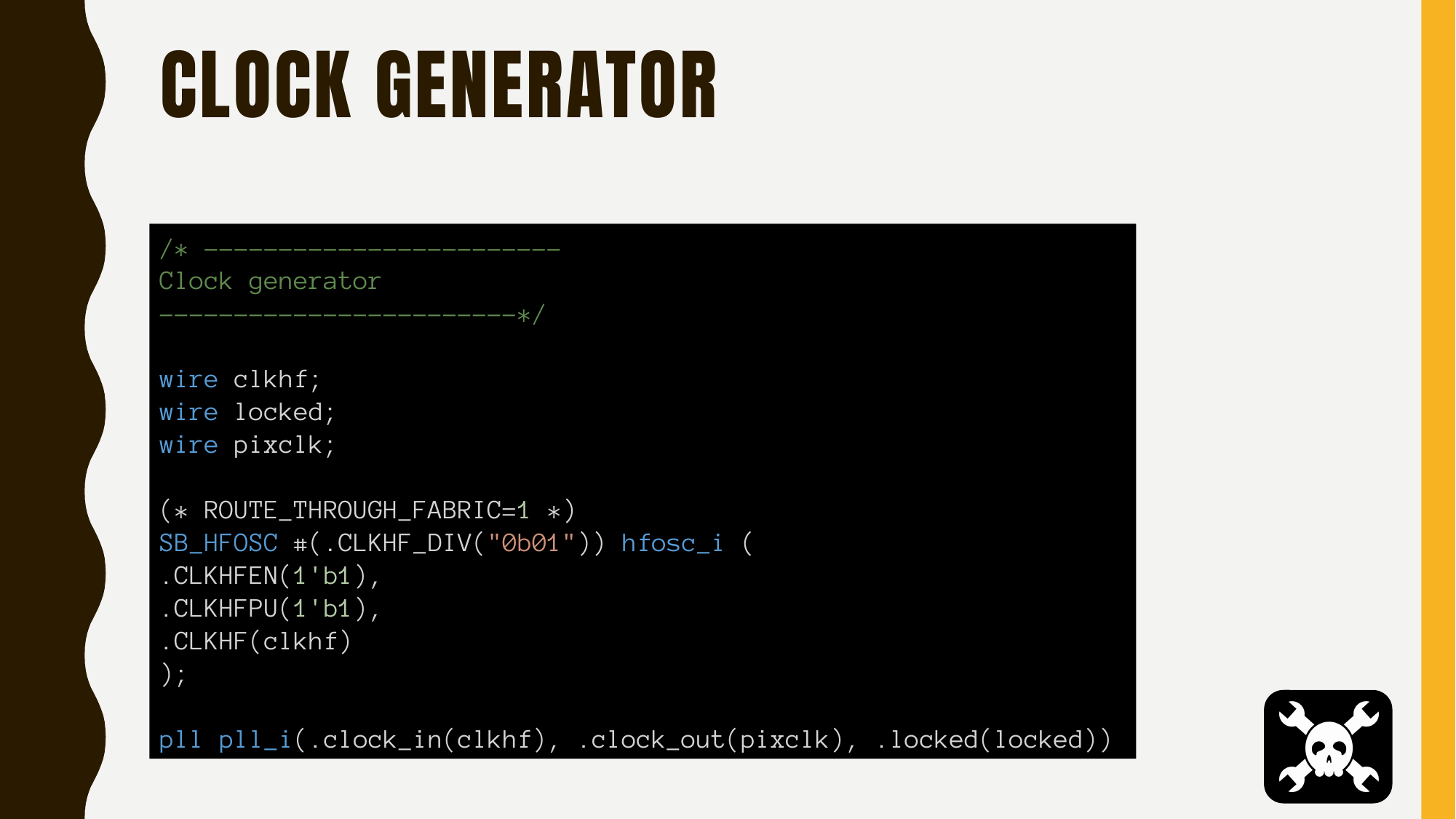

# Clock generator
/* ------------------------
Clock generator
------------------------*/
wire clkhf;
wire locked;
wire pixclk;
(* ROUTE_THROUGH_FABRIC=1 *)
SB_HFOSC #(.CLKHF_DIV("0b01")) hfosc_i (
.CLKHFEN(1'b1),
.CLKHFPU(1'b1),
.CLKHF(clkhf)
);
pll pll_i(.clock_in(clkhf), .clock_out(pixclk), .locked(locked))